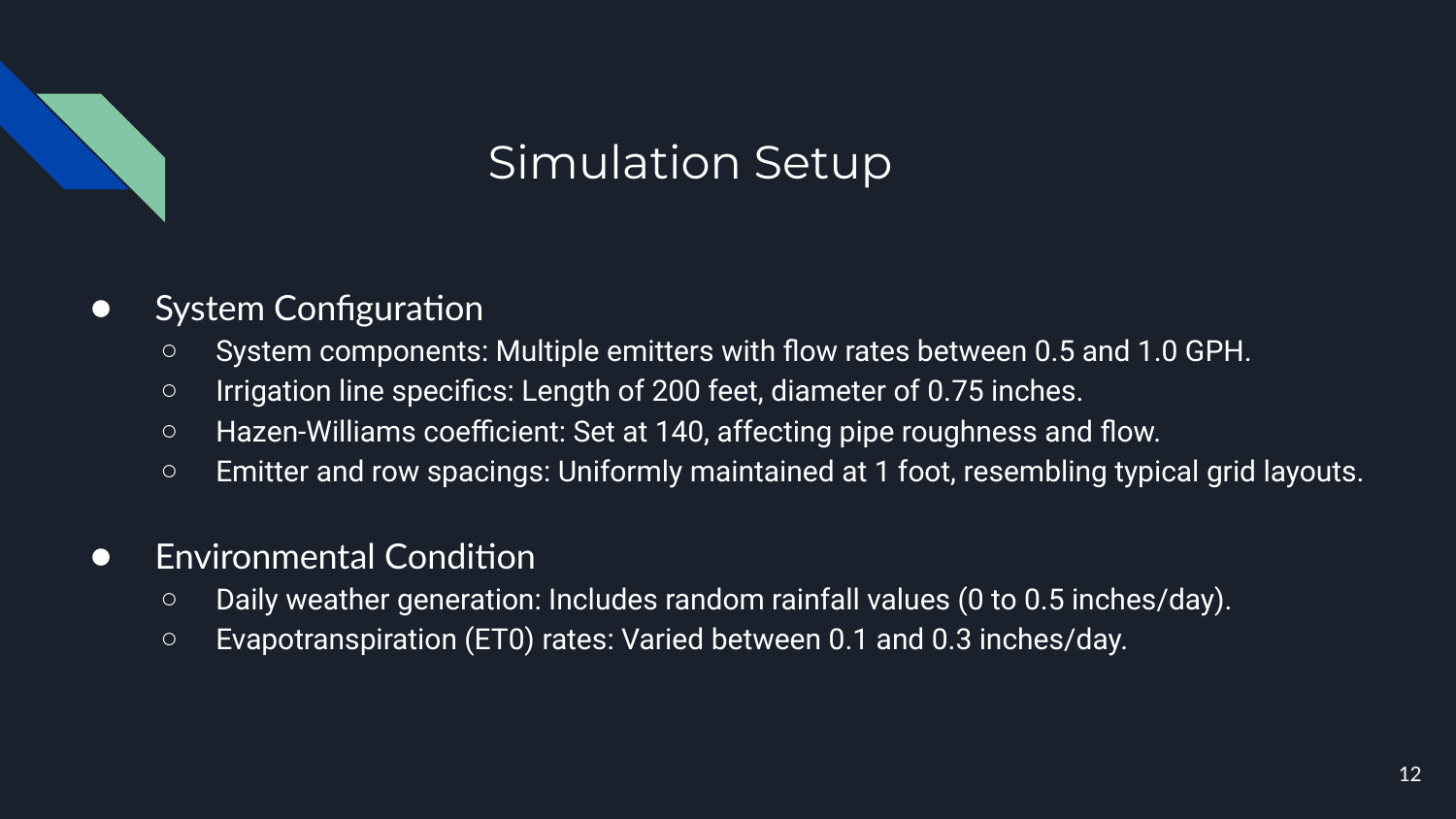

# Simulation Setup
 System Configuration
System components: Multiple emitters with flow rates between 0.5 and 1.0 GPH.
Irrigation line specifics: Length of 200 feet, diameter of 0.75 inches.
Hazen-Williams coefficient: Set at 140, affecting pipe roughness and flow.
Emitter and row spacings: Uniformly maintained at 1 foot, resembling typical grid layouts.

 Environmental Condition
Daily weather generation: Includes random rainfall values (0 to 0.5 inches/day).
Evapotranspiration (ET0) rates: Varied between 0.1 and 0.3 inches/day.

12